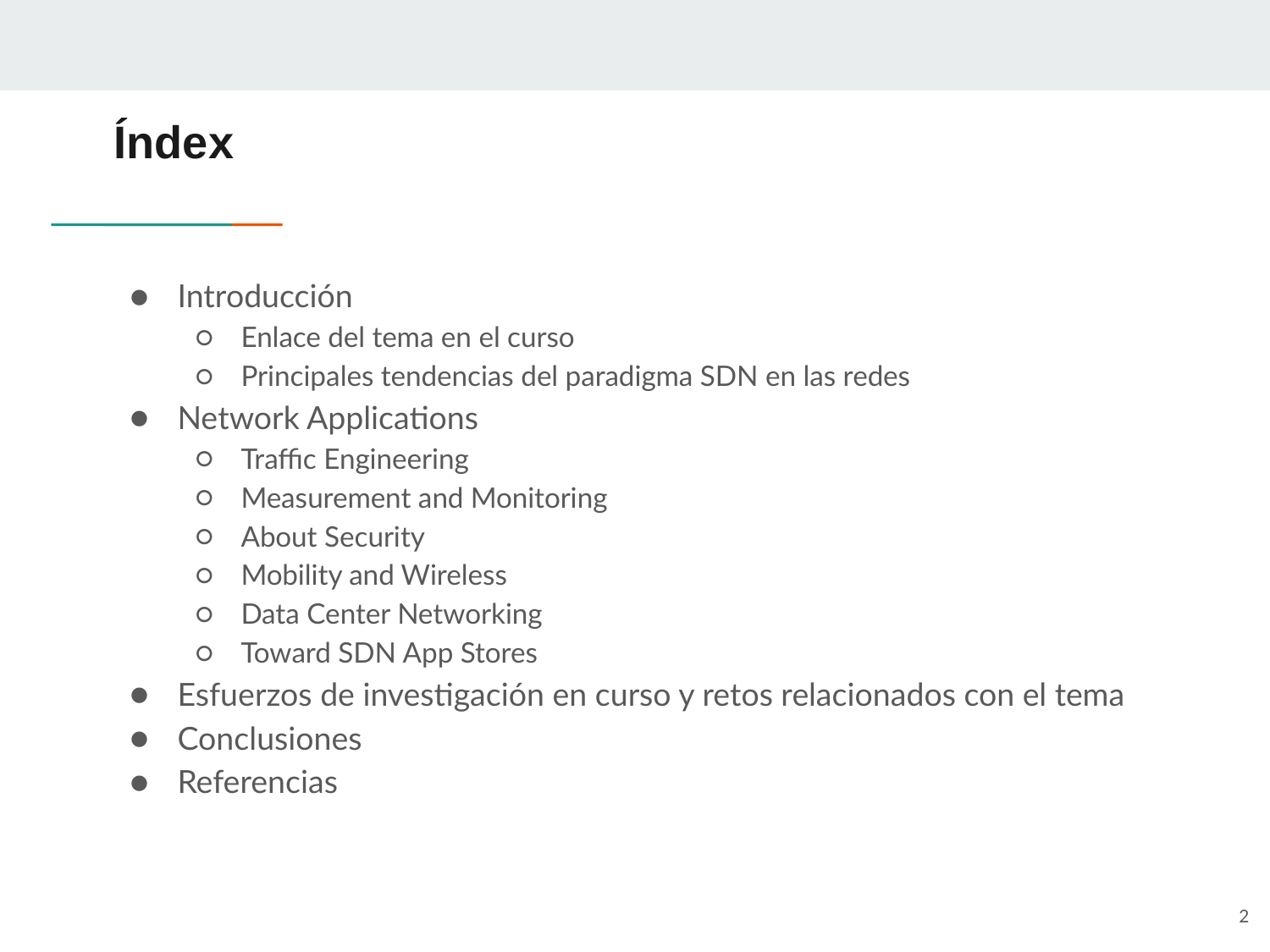

# Índex
Introducción
Enlace del tema en el curso
Principales tendencias del paradigma SDN en las redes
Network Applications
Traffic Engineering
Measurement and Monitoring
About Security
Mobility and Wireless
Data Center Networking
Toward SDN App Stores
Esfuerzos de investigación en curso y retos relacionados con el tema
Conclusiones
Referencias
2